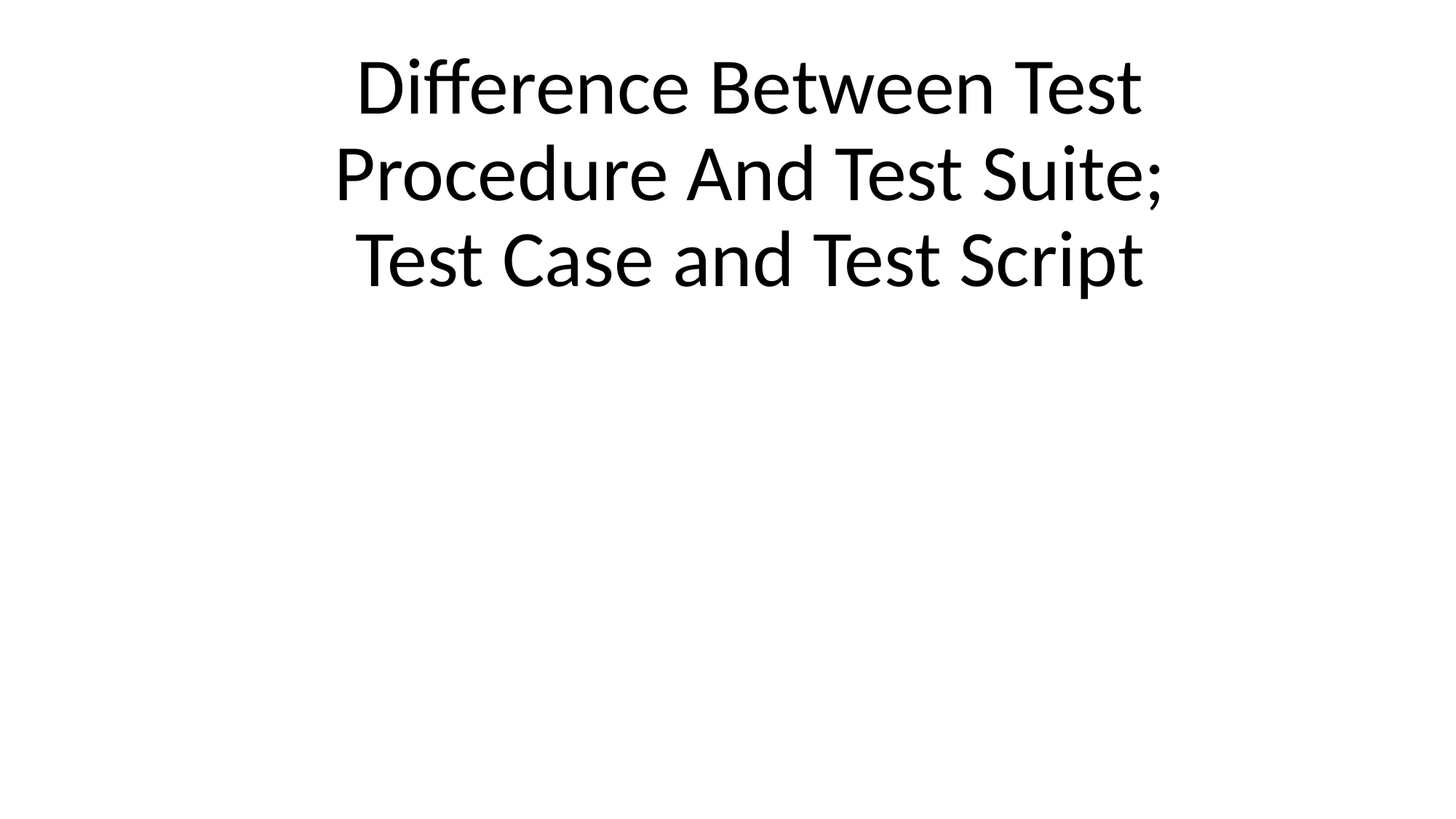

# Difference Between Test Procedure And Test Suite; Test Case and Test Script